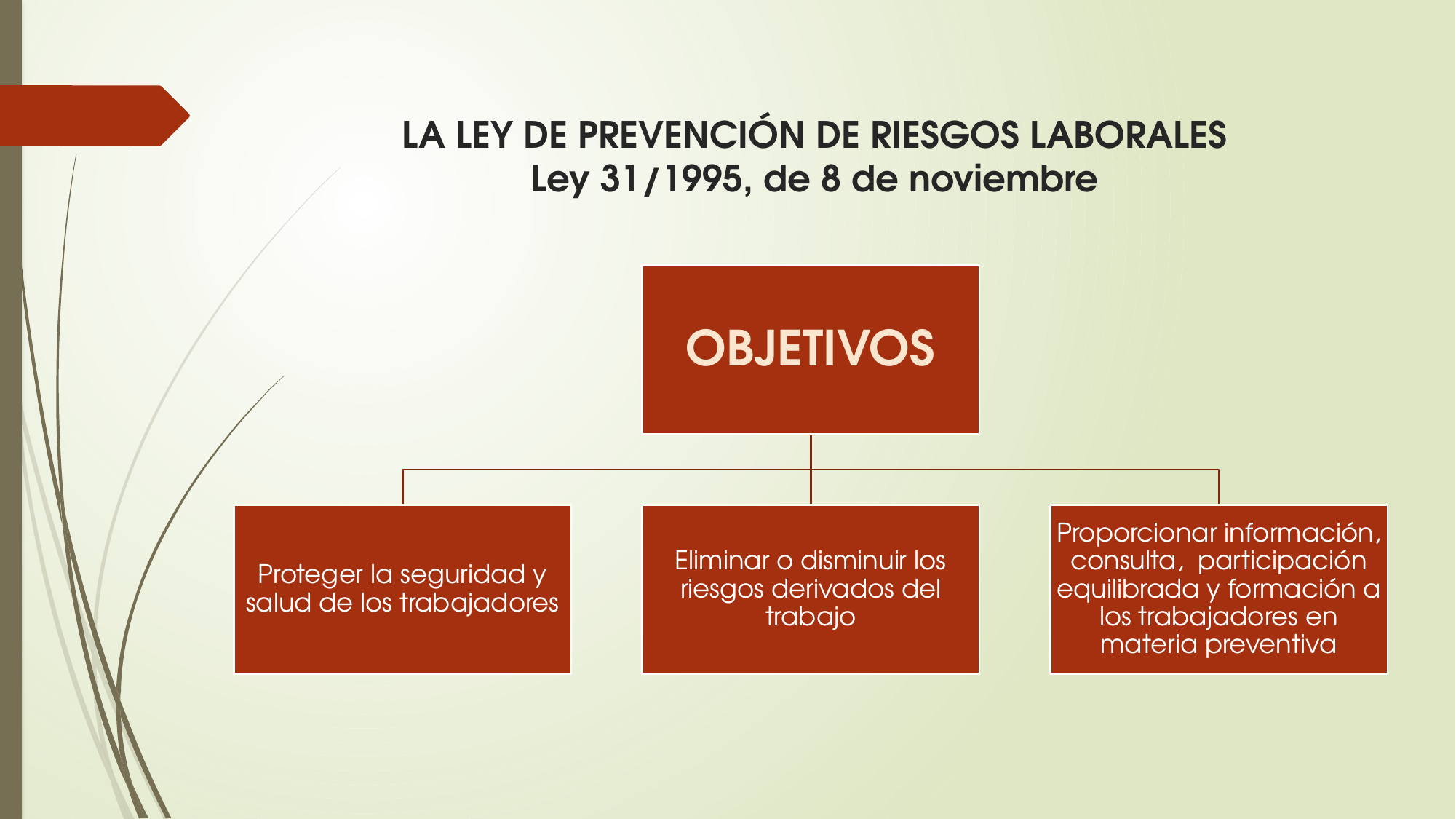

# LA LEY DE PREVENCIÓN DE RIESGOS LABORALES Ley 31/1995, de 8 de noviembre
OBJETIVOS
Proteger la seguridad y salud de los trabajadores
Eliminar o disminuir los riesgos derivados del trabajo
Proporcionar información, consulta,  participación equilibrada y formación a los trabajadores en materia preventiva